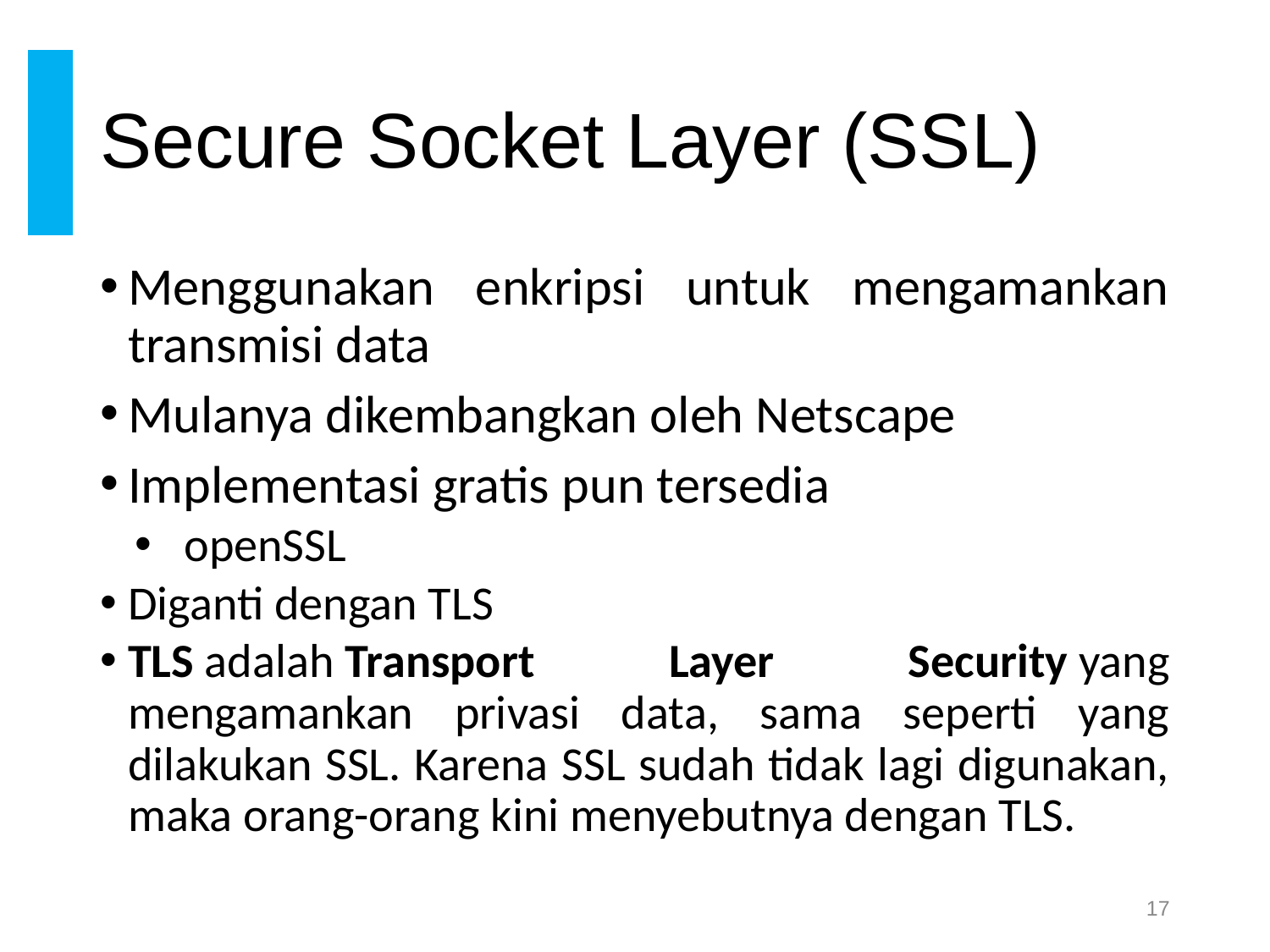

# Secure Socket Layer (SSL)
Menggunakan enkripsi untuk mengamankan transmisi data
Mulanya dikembangkan oleh Netscape
Implementasi gratis pun tersedia
openSSL
Diganti dengan TLS
TLS adalah Transport Layer Security yang mengamankan privasi data, sama seperti yang dilakukan SSL. Karena SSL sudah tidak lagi digunakan, maka orang-orang kini menyebutnya dengan TLS.
17